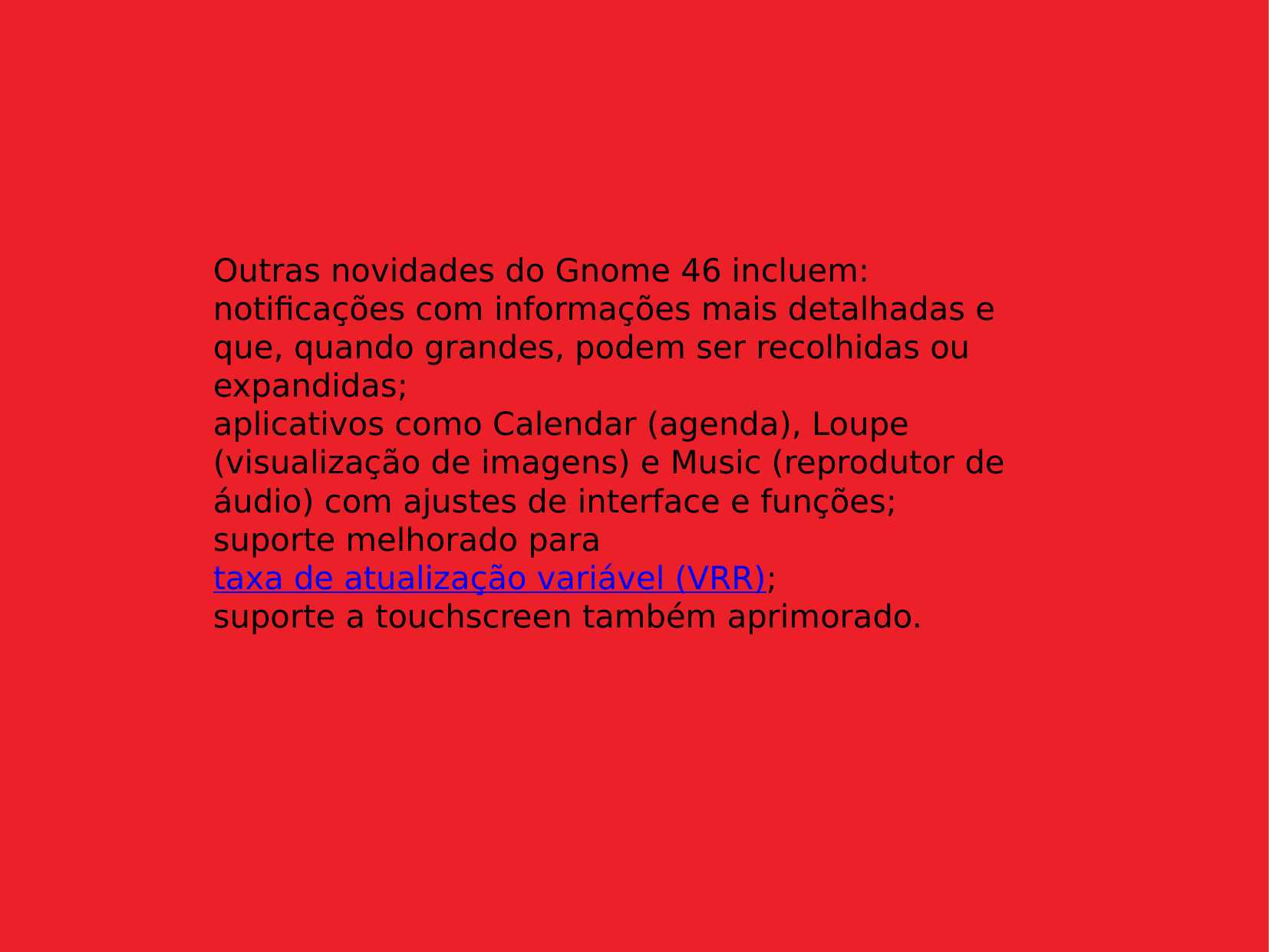

Outras novidades do Gnome 46 incluem:
notificações com informações mais detalhadas e que, quando grandes, podem ser recolhidas ou expandidas;
aplicativos como Calendar (agenda), Loupe (visualização de imagens) e Music (reprodutor de áudio) com ajustes de interface e funções;
suporte melhorado para taxa de atualização variável (VRR);
suporte a touchscreen também aprimorado.